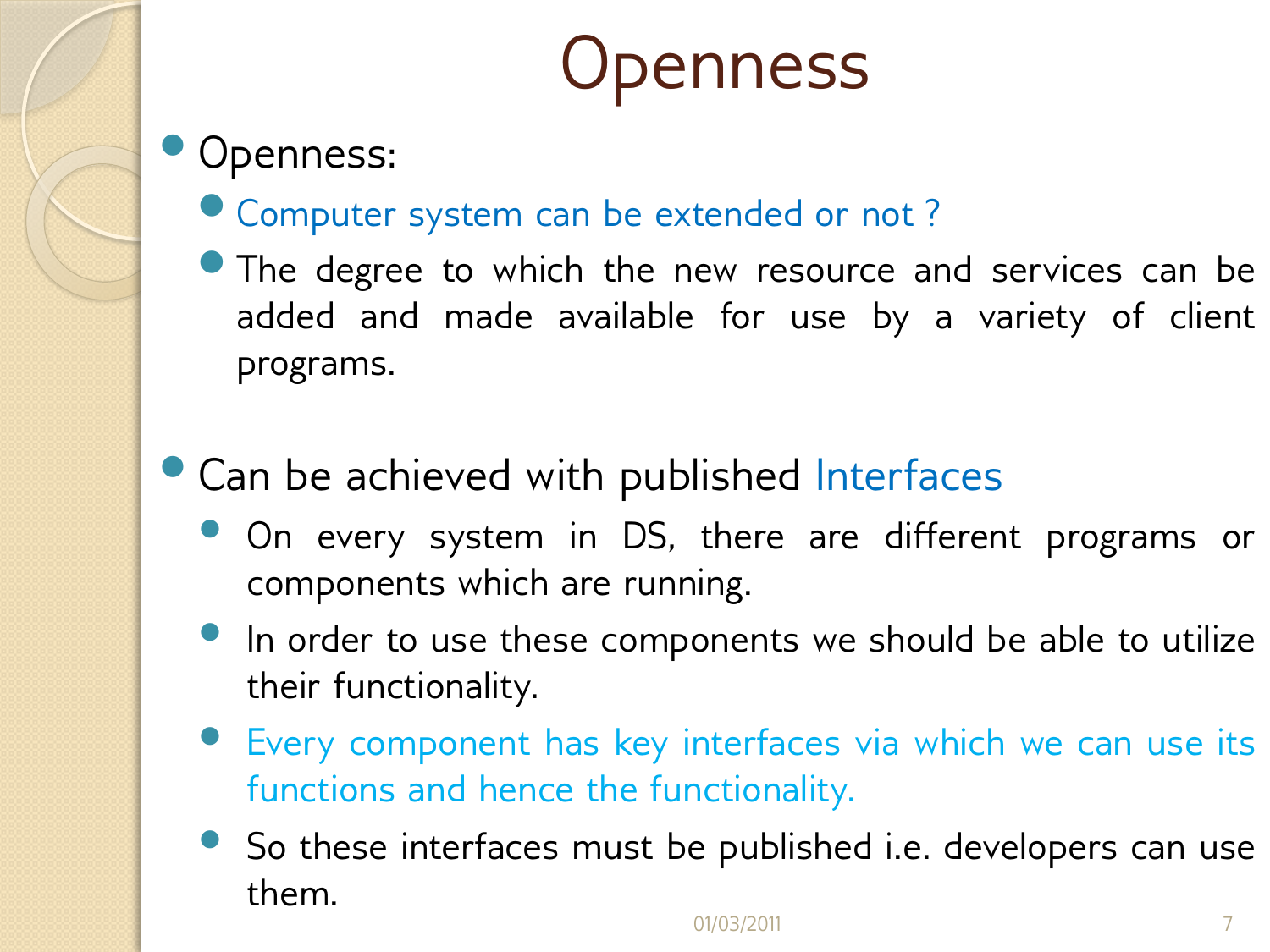

# Openness
Openness:
Computer system can be extended or not ?
The degree to which the new resource and services can be added and made available for use by a variety of client programs.

Can be achieved with published Interfaces
On every system in DS, there are different programs or components which are running.
In order to use these components we should be able to utilize their functionality.
Every component has key interfaces via which we can use its functions and hence the functionality.
So these interfaces must be published i.e. developers can use them.

01/03/2011
7